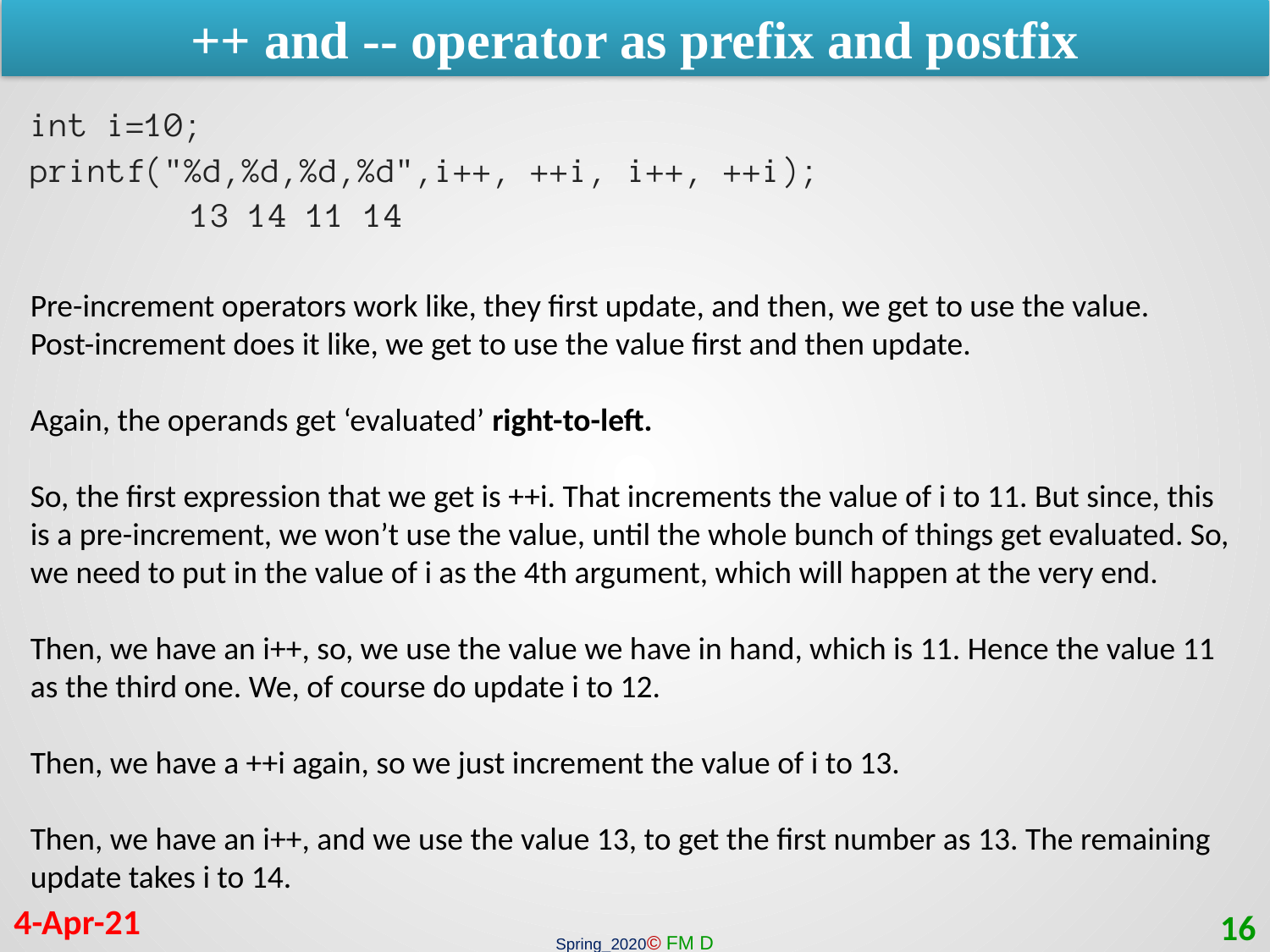

++ and -- operator as prefix and postfix
int i=10;
printf("%d,%d,%d,%d",i++, ++i, i++, ++i);
		13 14 11 14

Pre-increment operators work like, they first update, and then, we get to use the value.
Post-increment does it like, we get to use the value first and then update.

Again, the operands get ‘evaluated’ right-to-left.

So, the first expression that we get is ++i. That increments the value of i to 11. But since, this is a pre-increment, we won’t use the value, until the whole bunch of things get evaluated. So, we need to put in the value of i as the 4th argument, which will happen at the very end.

Then, we have an i++, so, we use the value we have in hand, which is 11. Hence the value 11 as the third one. We, of course do update i to 12.

Then, we have a ++i again, so we just increment the value of i to 13.

Then, we have an i++, and we use the value 13, to get the first number as 13. The remaining update takes i to 14.

4-Apr-21
16